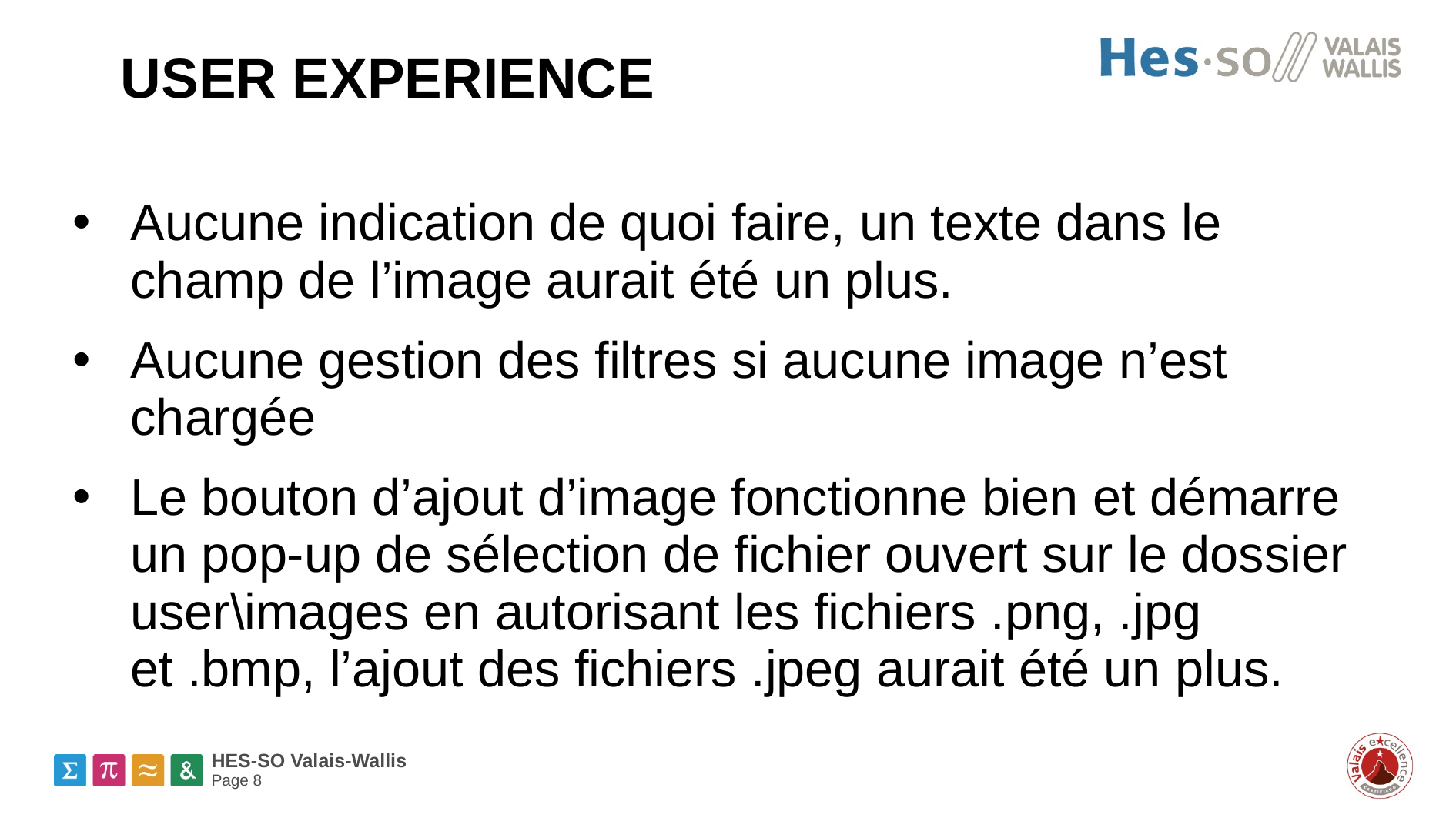

USER EXPERIENCE
Aucune indication de quoi faire, un texte dans le champ de l’image aurait été un plus.
Aucune gestion des filtres si aucune image n’est chargée
Le bouton d’ajout d’image fonctionne bien et démarre un pop-up de sélection de fichier ouvert sur le dossier user\images en autorisant les fichiers .png, .jpg et .bmp, l’ajout des fichiers .jpeg aurait été un plus.